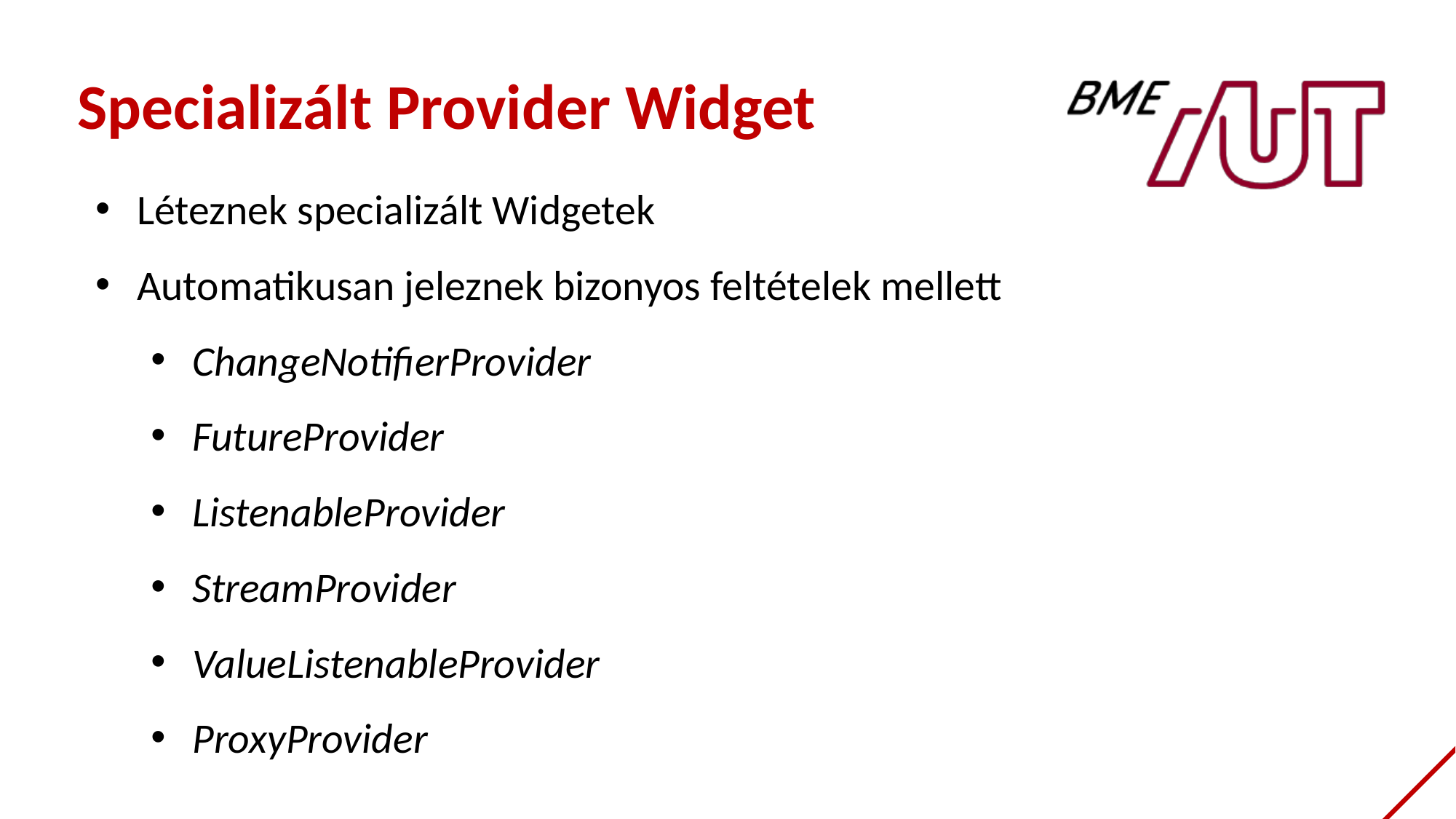

Specializált Provider Widget
Léteznek specializált Widgetek
Automatikusan jeleznek bizonyos feltételek mellett
ChangeNotifierProvider
FutureProvider
ListenableProvider
StreamProvider
ValueListenableProvider
ProxyProvider